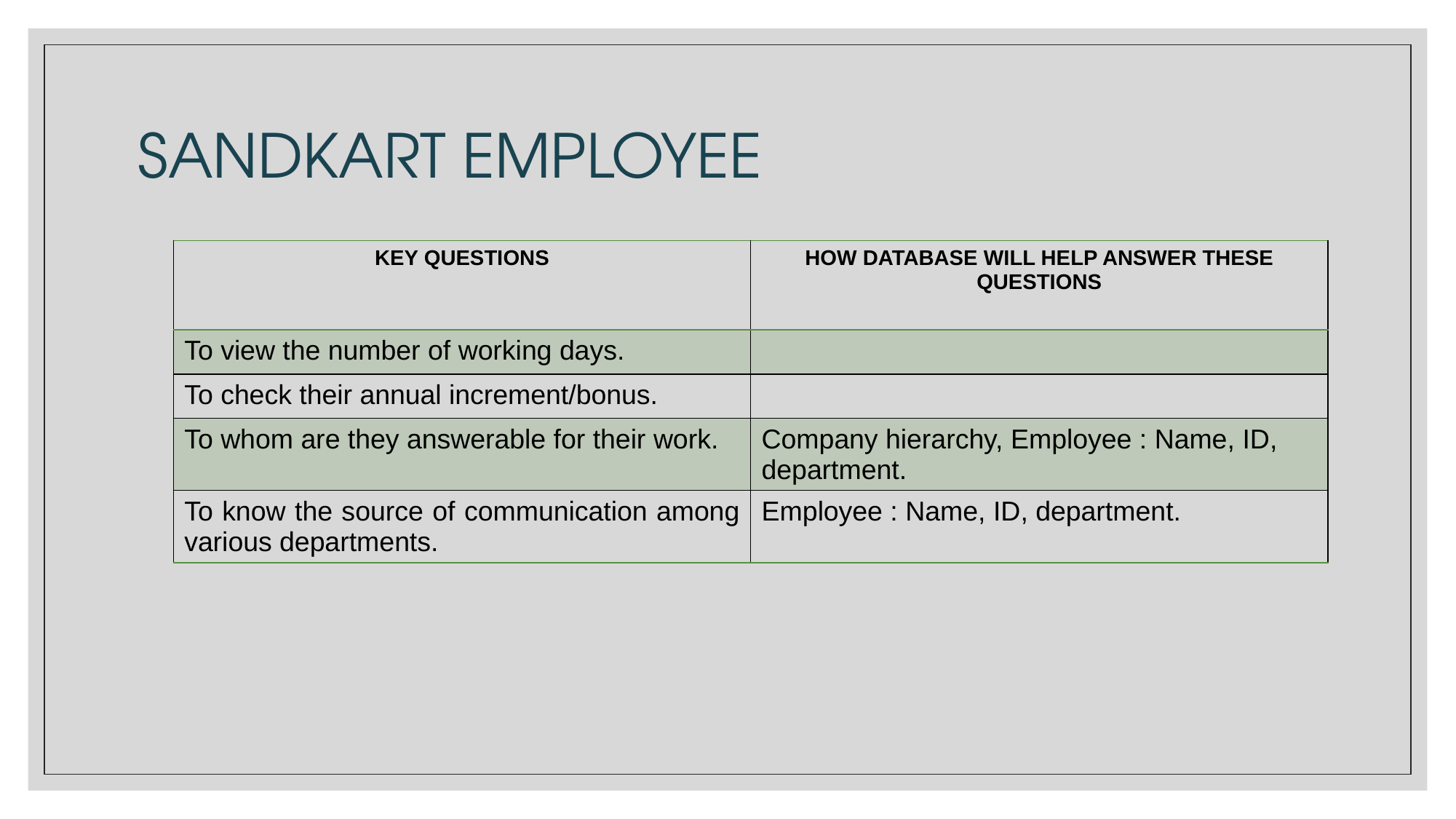

# SANDKART EMPLOYEE
| KEY QUESTIONS | HOW DATABASE WILL HELP ANSWER THESE QUESTIONS |
| --- | --- |
| To view the number of working days. |  |
| To check their annual increment/bonus. |  |
| To whom are they answerable for their work. | Company hierarchy, Employee : Name, ID, department. |
| To know the source of communication among various departments. | Employee : Name, ID, department. |